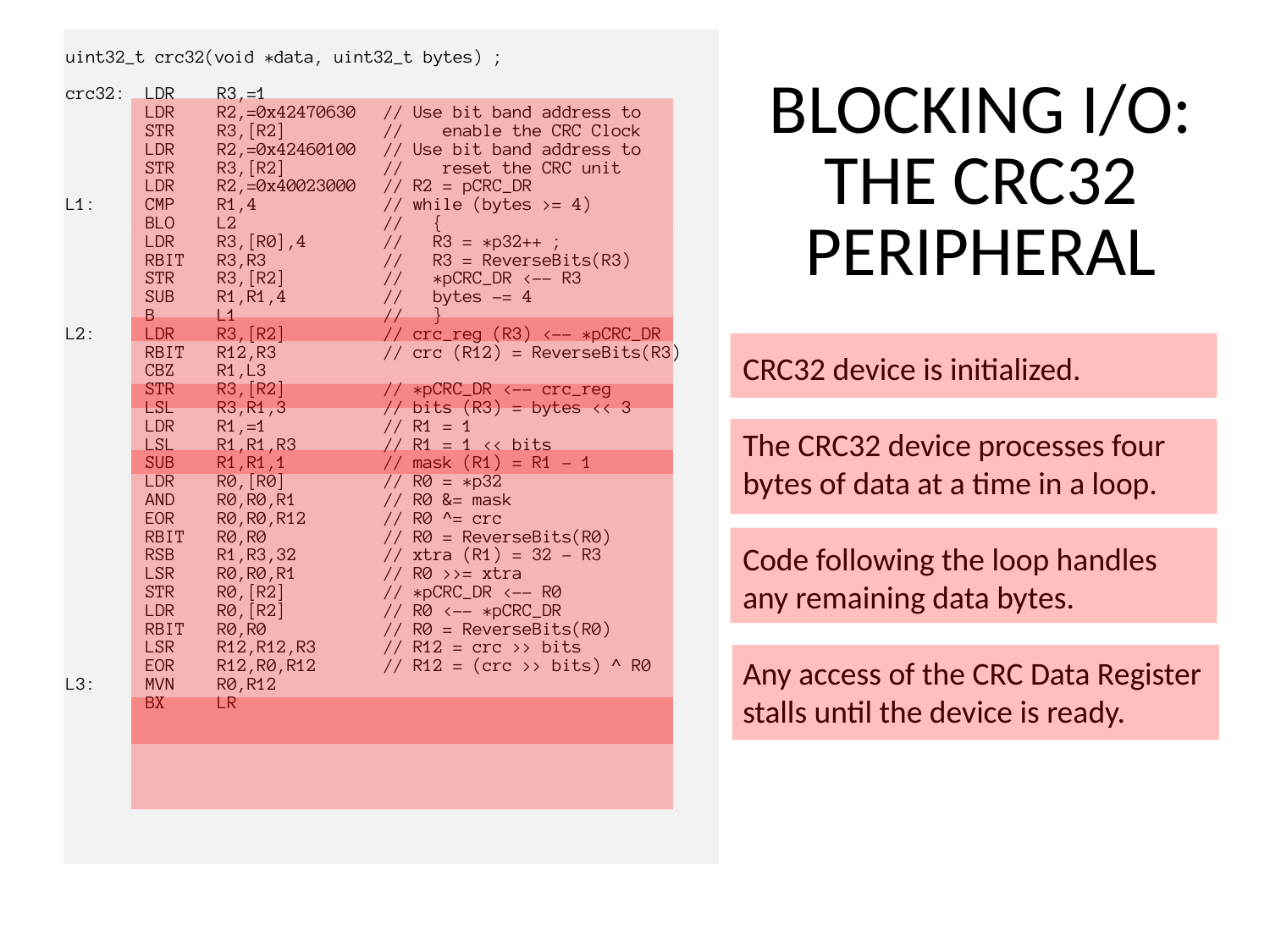

| uint32\_t crc32(void \*data, uint32\_t bytes) ; crc32: LDR R3,=1 LDR R2,=0x42470630 // Use bit band address to STR R3,[R2] // enable the CRC Clock LDR R2,=0x42460100 // Use bit band address to STR R3,[R2] // reset the CRC unit LDR R2,=0x40023000 // R2 = pCRC\_DR L1: CMP R1,4 // while (bytes >= 4) BLO L2 // { LDR R3,[R0],4 // R3 = \*p32++ ; RBIT R3,R3 // R3 = ReverseBits(R3) STR R3,[R2] // \*pCRC\_DR <-- R3 SUB R1,R1,4 // bytes -= 4 B L1 // } L2: LDR R3,[R2] // crc\_reg (R3) <-- \*pCRC\_DR RBIT R12,R3 // crc (R12) = ReverseBits(R3) CBZ R1,L3 STR R3,[R2] // \*pCRC\_DR <-- crc\_reg LSL R3,R1,3 // bits (R3) = bytes << 3 LDR R1,=1 // R1 = 1 LSL R1,R1,R3 // R1 = 1 << bits SUB R1,R1,1 // mask (R1) = R1 - 1 LDR R0,[R0] // R0 = \*p32 AND R0,R0,R1 // R0 &= mask EOR R0,R0,R12 // R0 ^= crc RBIT R0,R0 // R0 = ReverseBits(R0) RSB R1,R3,32 // xtra (R1) = 32 – R3 LSR R0,R0,R1 // R0 >>= xtra STR R0,[R2] // \*pCRC\_DR <-- R0 LDR R0,[R2] // R0 <-- \*pCRC\_DR RBIT R0,R0 // R0 = ReverseBits(R0) LSR R12,R12,R3 // R12 = crc >> bits EOR R12,R0,R12 // R12 = (crc >> bits) ^ R0 L3: MVN R0,R12 BX LR |
| --- |
BLOCKING I/O:
THE CRC32 PERIPHERAL

CRC32 device is initialized.

The CRC32 device processes four bytes of data at a time in a loop.

Code following the loop handles any remaining data bytes.

Any access of the CRC Data Register stalls until the device is ready.